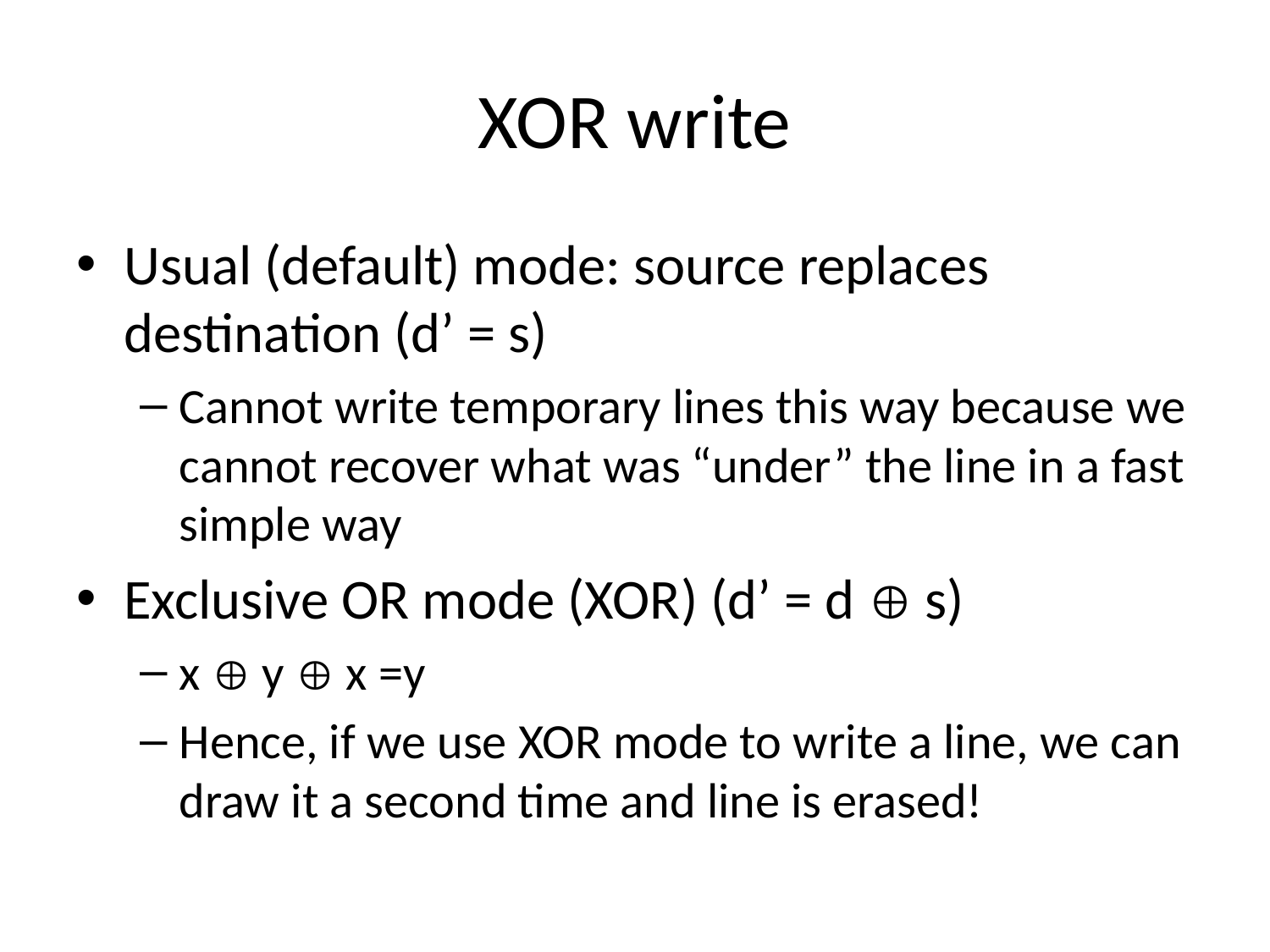

# XOR write
Usual (default) mode: source replaces destination (d’ = s)
Cannot write temporary lines this way because we cannot recover what was “under” the line in a fast simple way
Exclusive OR mode (XOR) (d’ = d ⊕ s)
x ⊕ y ⊕ x =y
Hence, if we use XOR mode to write a line, we can draw it a second time and line is erased!